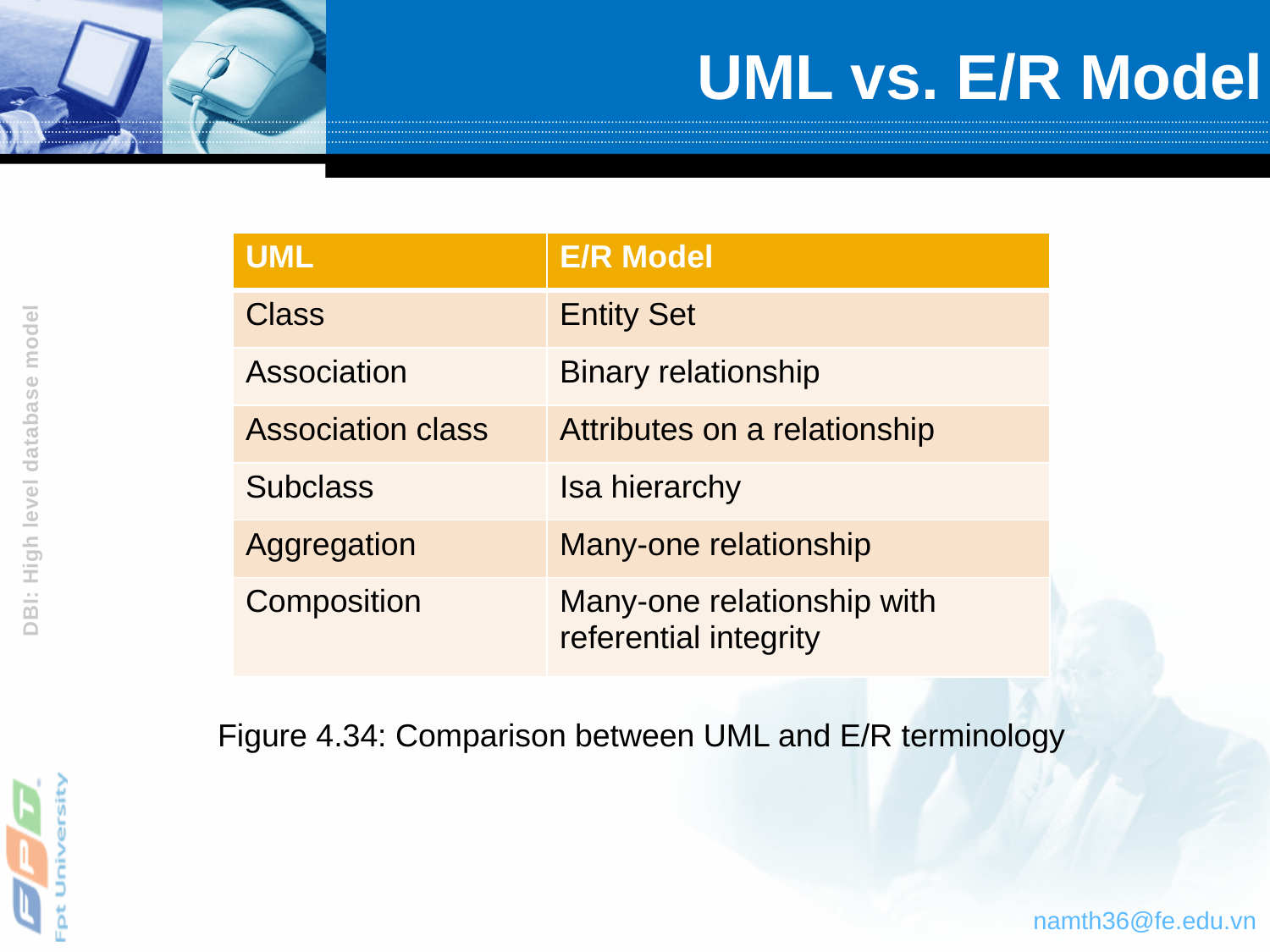

# UML vs. E/R Model
| UML | E/R Model |
| --- | --- |
| Class | Entity Set |
| Association | Binary relationship |
| Association class | Attributes on a relationship |
| Subclass | Isa hierarchy |
| Aggregation | Many-one relationship |
| Composition | Many-one relationship with referential integrity |
Figure 4.34: Comparison between UML and E/R terminology